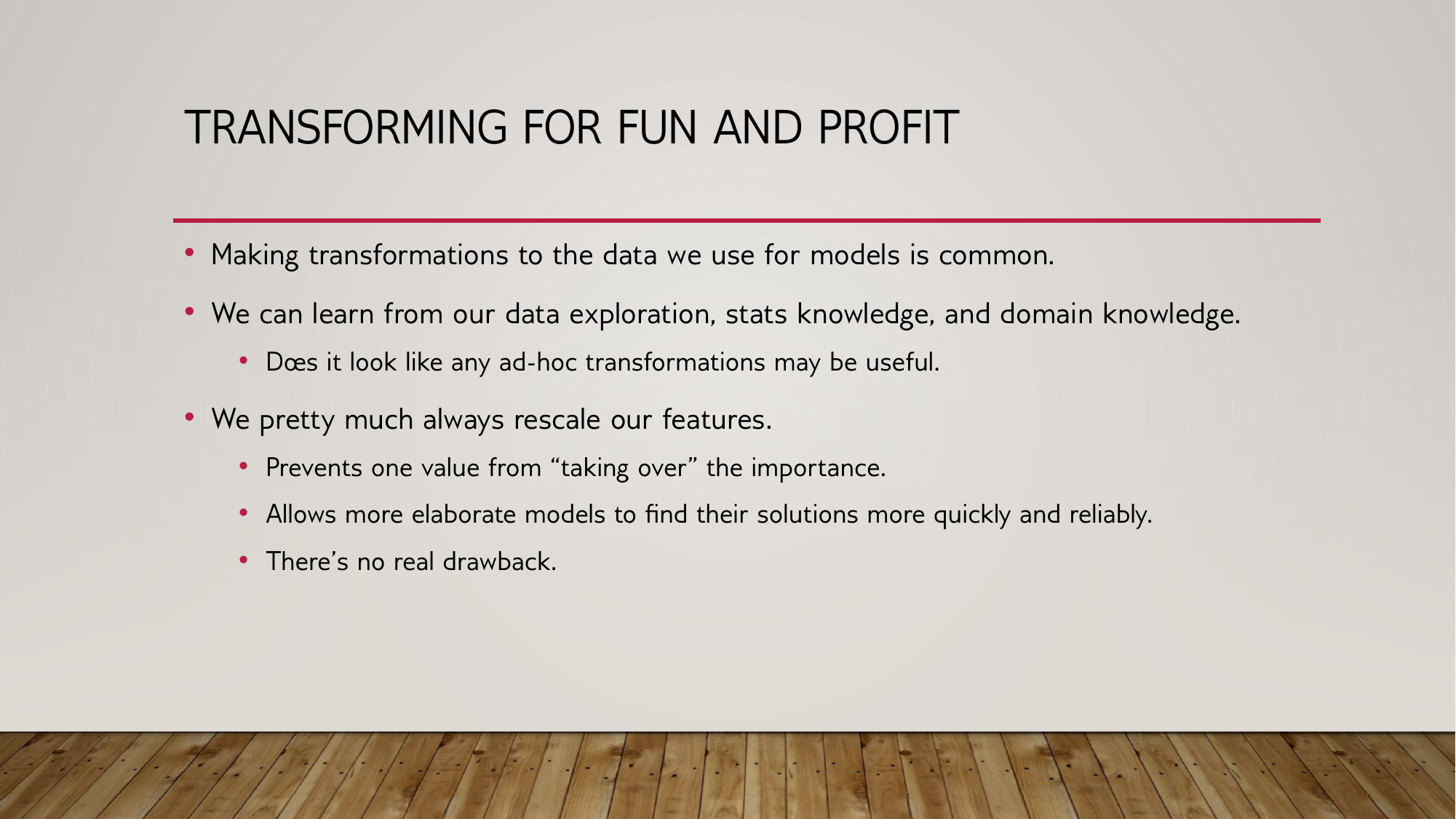

# Transforming for Fun and Profit
Making transformations to the data we use for models is common.
We can learn from our data exploration, stats knowledge, and domain knowledge.
Does it look like any ad-hoc transformations may be useful.
We pretty much always rescale our features.
Prevents one value from “taking over” the importance.
Allows more elaborate models to find their solutions more quickly and reliably.
There’s no real drawback.